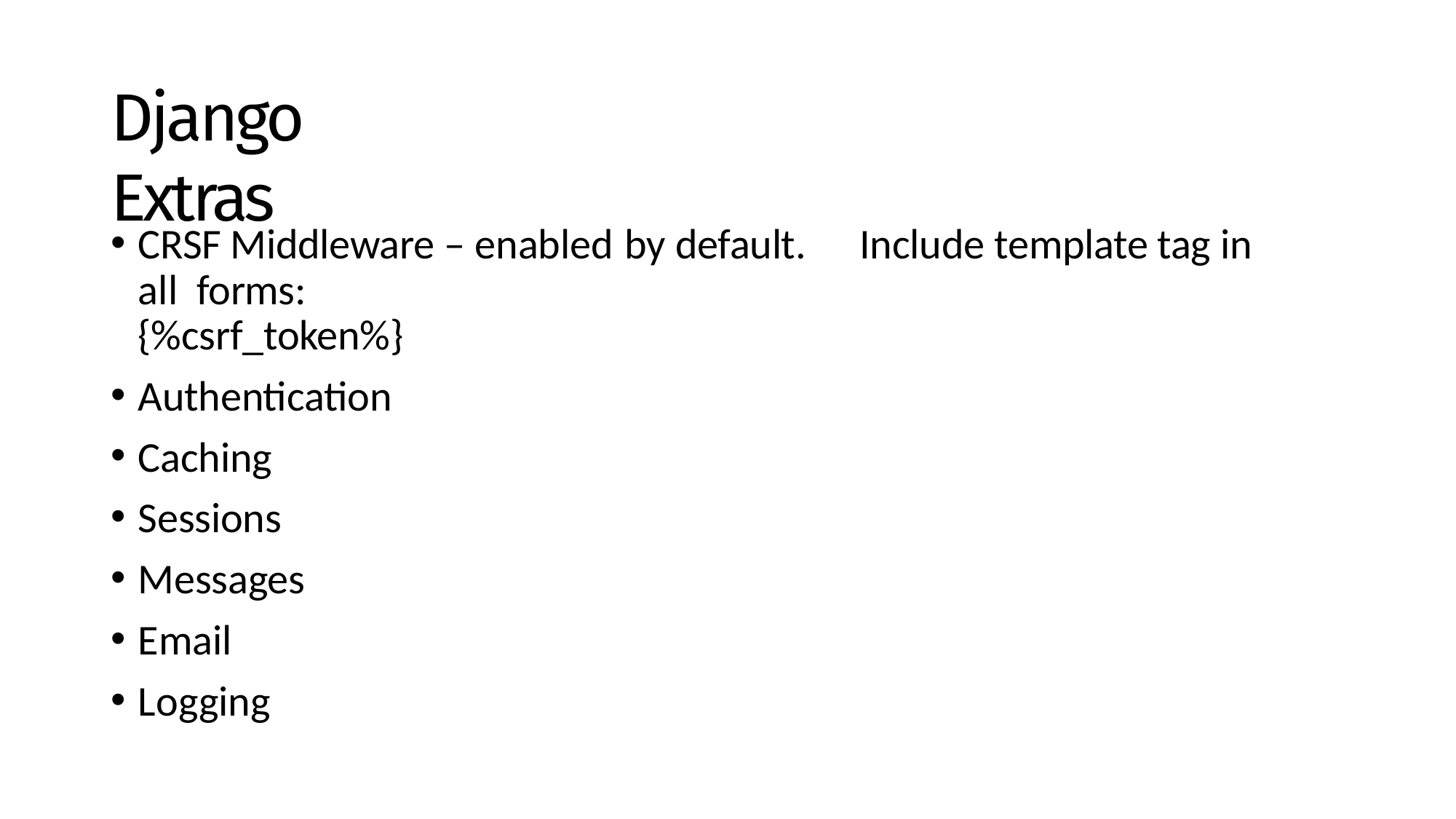

# Django Extras
CRSF Middleware – enabled by default.	Include template tag in all  forms:
{%csrf_token%}
Authentication
Caching
Sessions
Messages
Email
Logging